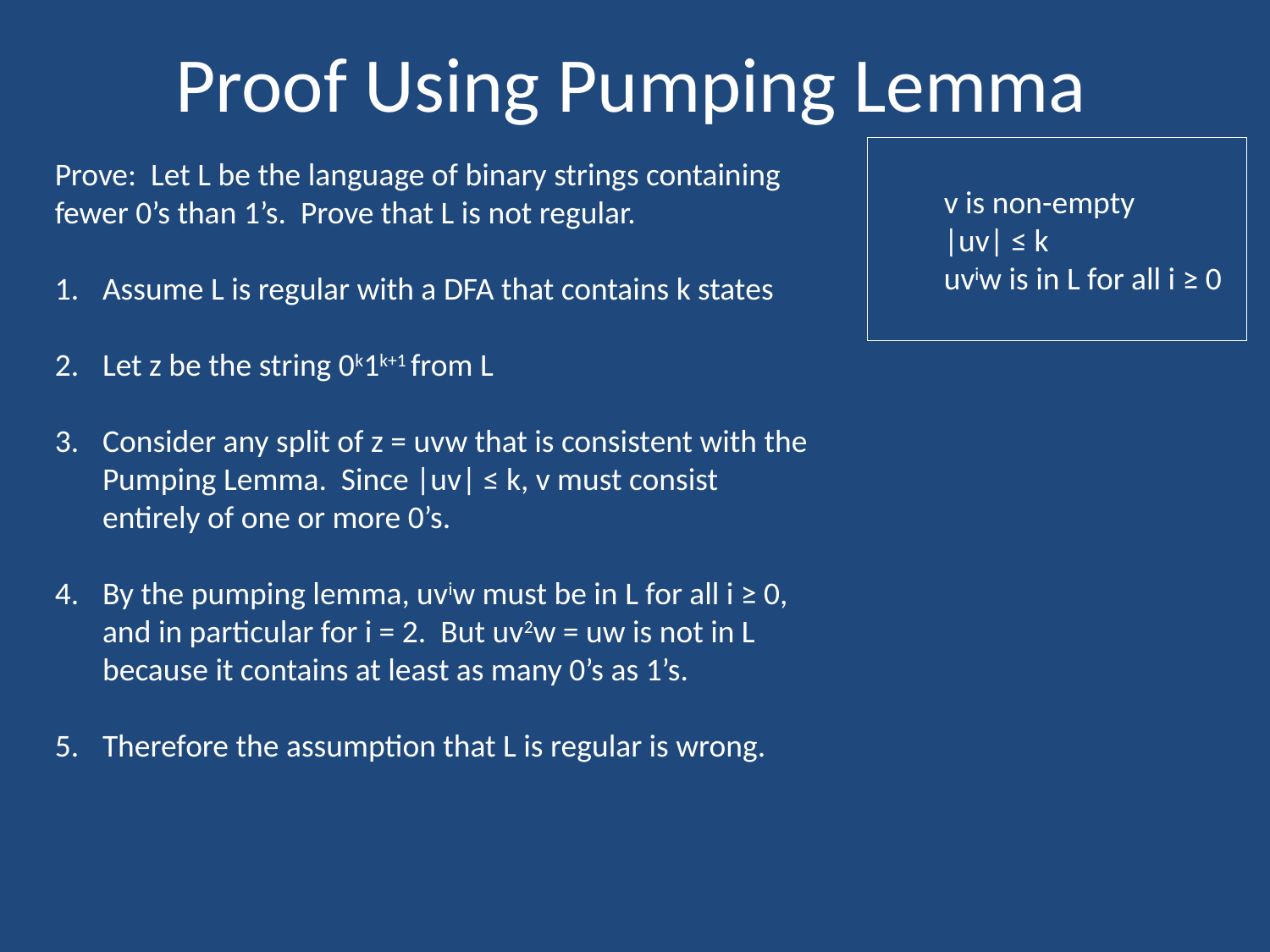

# Proof Using Pumping Lemma

v is non-empty
|uv| ≤ k
uviw is in L for all i ≥ 0

Prove:  Let L be the language of binary strings containing fewer 0’s than 1’s.  Prove that L is not regular.

Assume L is regular with a DFA that contains k states

Let z be the string 0k1k+1 from L

Consider any split of z = uvw that is consistent with the Pumping Lemma.  Since |uv| ≤ k, v must consist entirely of one or more 0’s.

By the pumping lemma, uviw must be in L for all i ≥ 0, and in particular for i = 2.  But uv2w = uw is not in L because it contains at least as many 0’s as 1’s.

Therefore the assumption that L is regular is wrong.